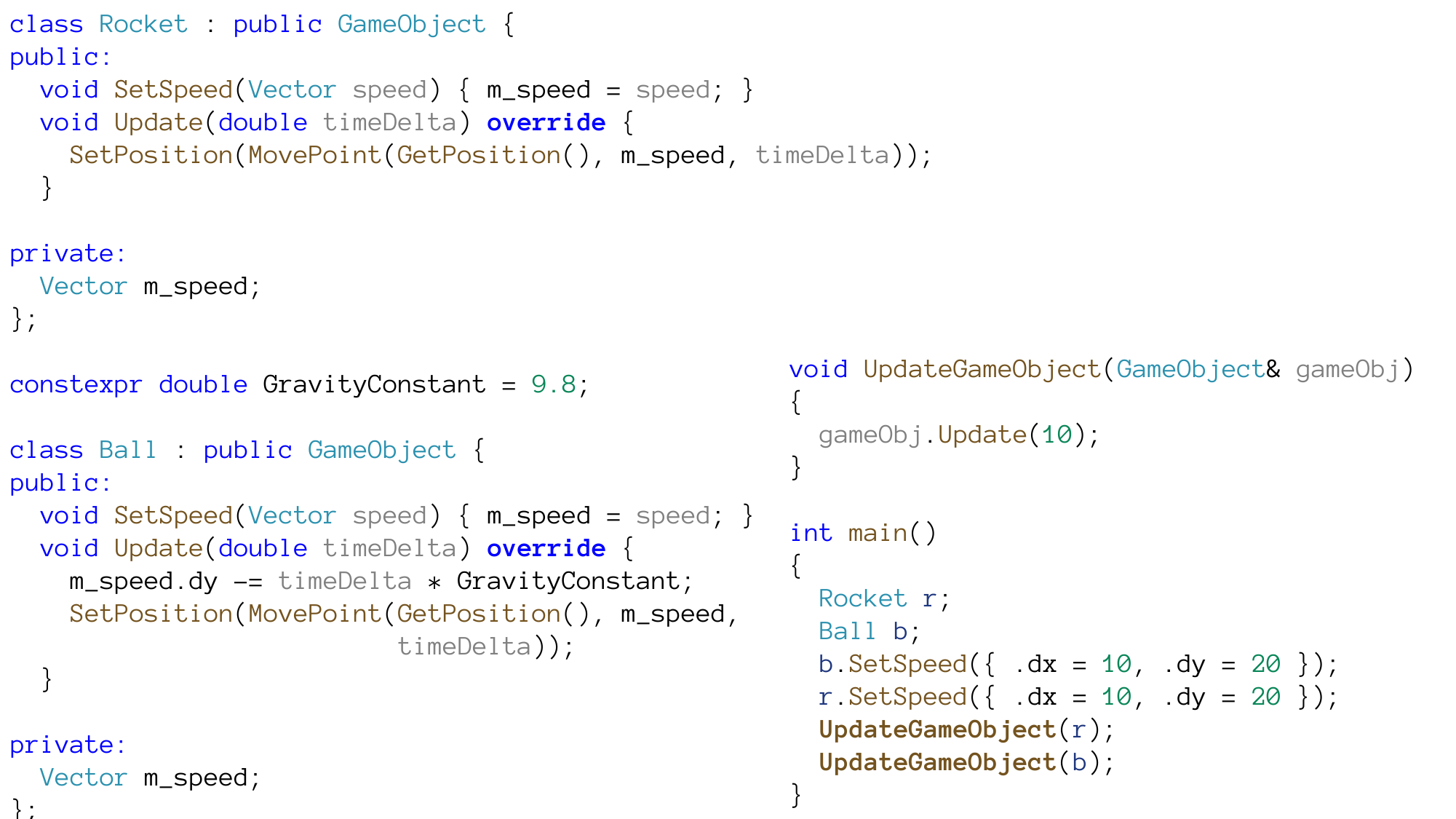

class Rocket : public GameObject {
public:
  void SetSpeed(Vector speed) { m_speed = speed; }
  void Update(double timeDelta) override {
    SetPosition(MovePoint(GetPosition(), m_speed, timeDelta));
  }
private:
  Vector m_speed;
};
constexpr double GravityConstant = 9.8;
class Ball : public GameObject {
public:
  void SetSpeed(Vector speed) { m_speed = speed; }
  void Update(double timeDelta) override {
    m_speed.dy -= timeDelta * GravityConstant;
    SetPosition(MovePoint(GetPosition(), m_speed,
                          timeDelta));
  }
private:
  Vector m_speed;
};
void UpdateGameObject(GameObject& gameObj) {
  gameObj.Update(10);
}
int main()
{
  Rocket r;
  Ball b;
  b.SetSpeed({ .dx = 10, .dy = 20 });
  r.SetSpeed({ .dx = 10, .dy = 20 });
  UpdateGameObject(r);
  UpdateGameObject(b);
}